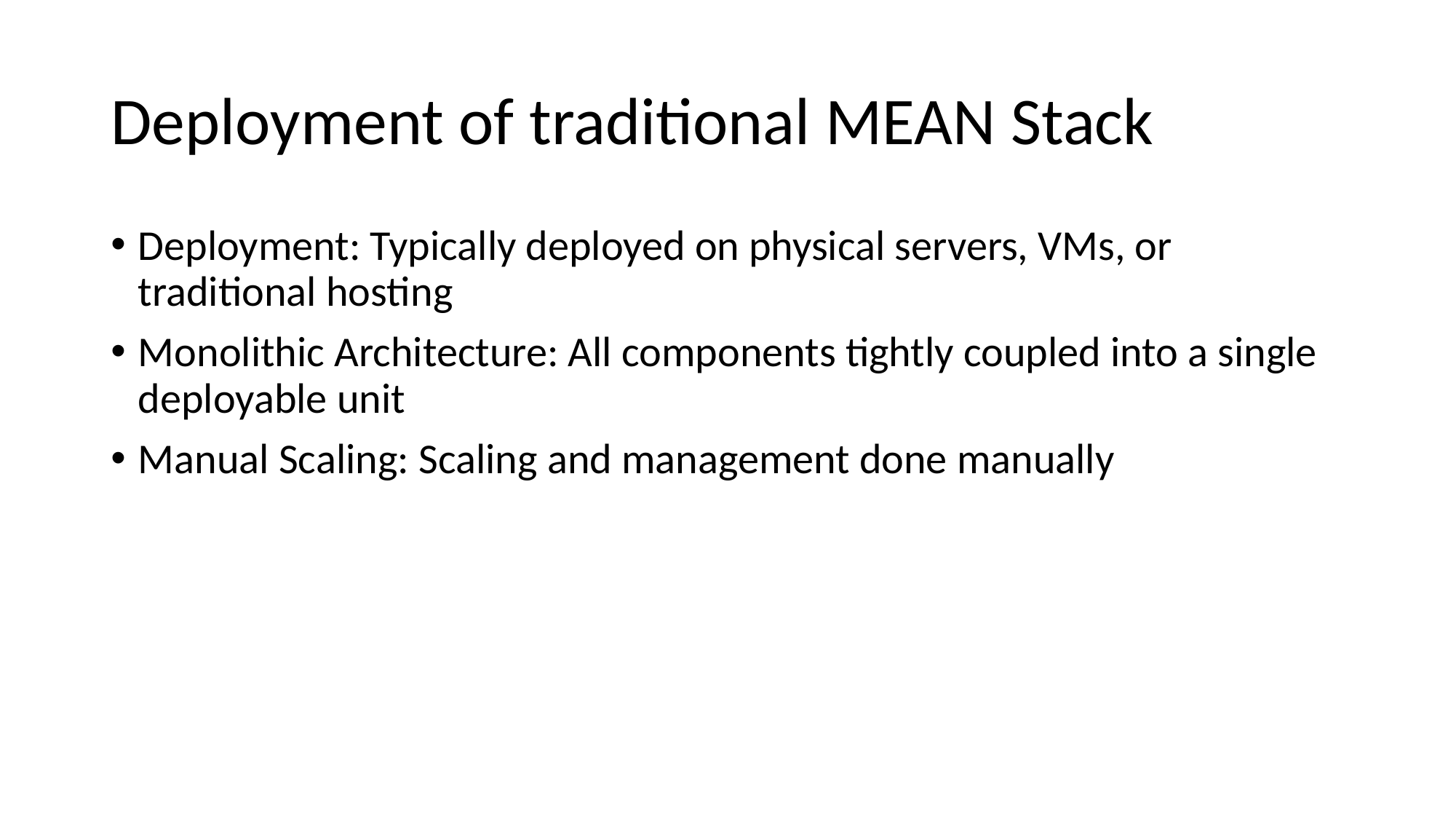

# Deployment of traditional MEAN Stack
Deployment: Typically deployed on physical servers, VMs, or traditional hosting
Monolithic Architecture: All components tightly coupled into a single deployable unit
Manual Scaling: Scaling and management done manually